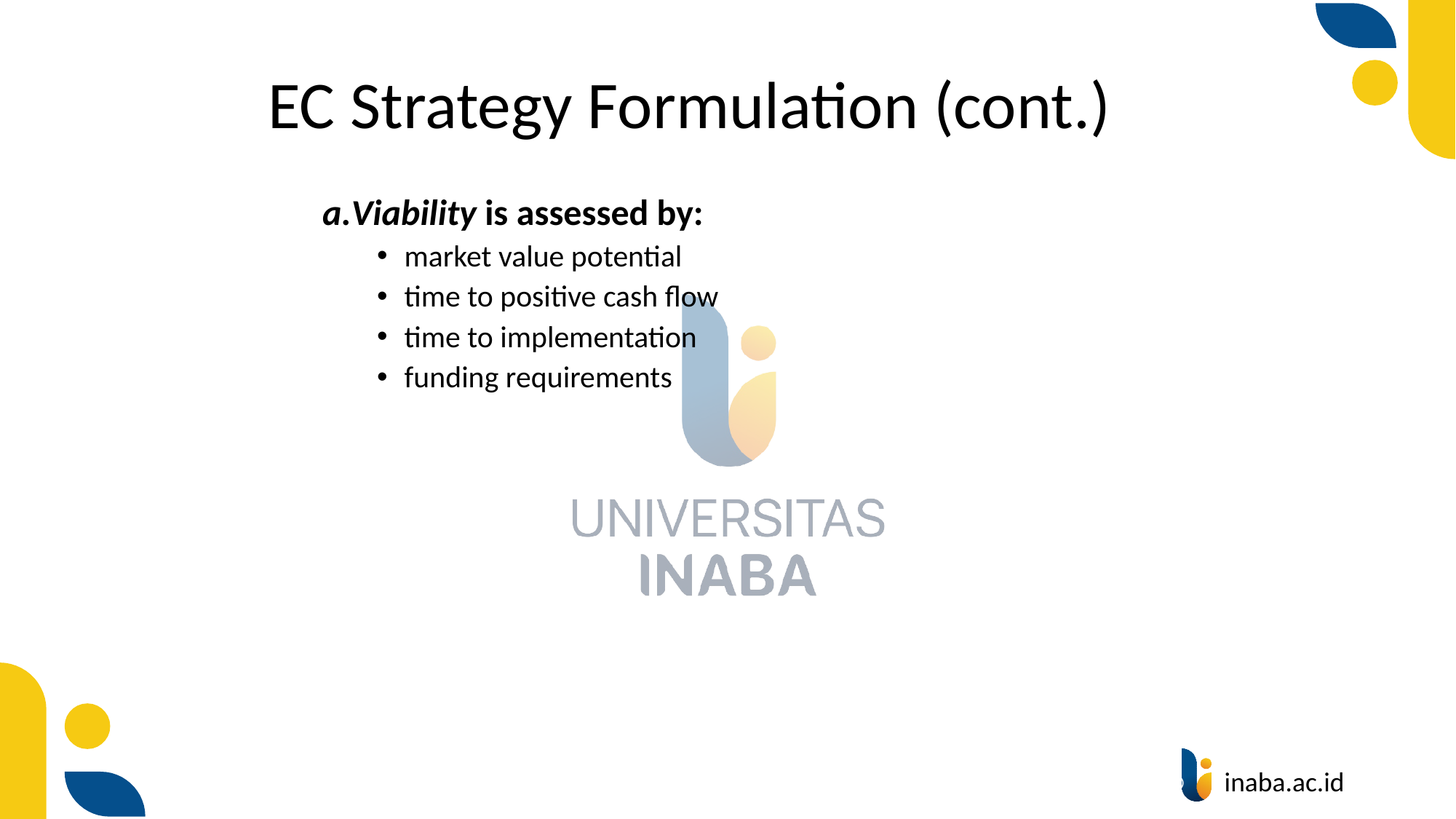

# EC Strategy Formulation (cont.)
Viability is assessed by:
market value potential
time to positive cash flow
time to implementation
funding requirements
43
© Prentice Hall 2020